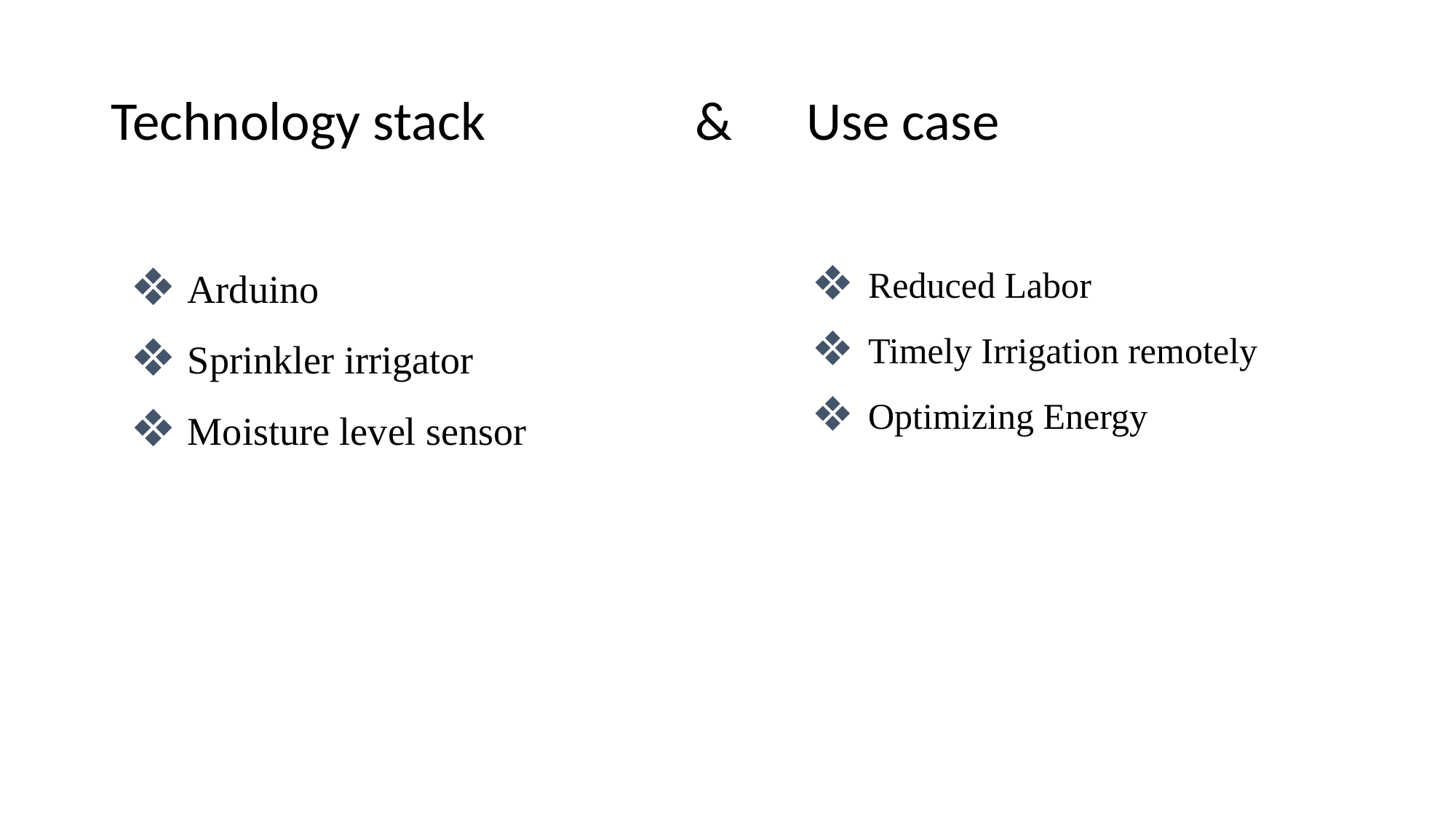

# Technology stack                 &      Use case
Arduino
Sprinkler irrigator
Moisture level sensor

Reduced Labor
Timely Irrigation remotely
Optimizing Energy